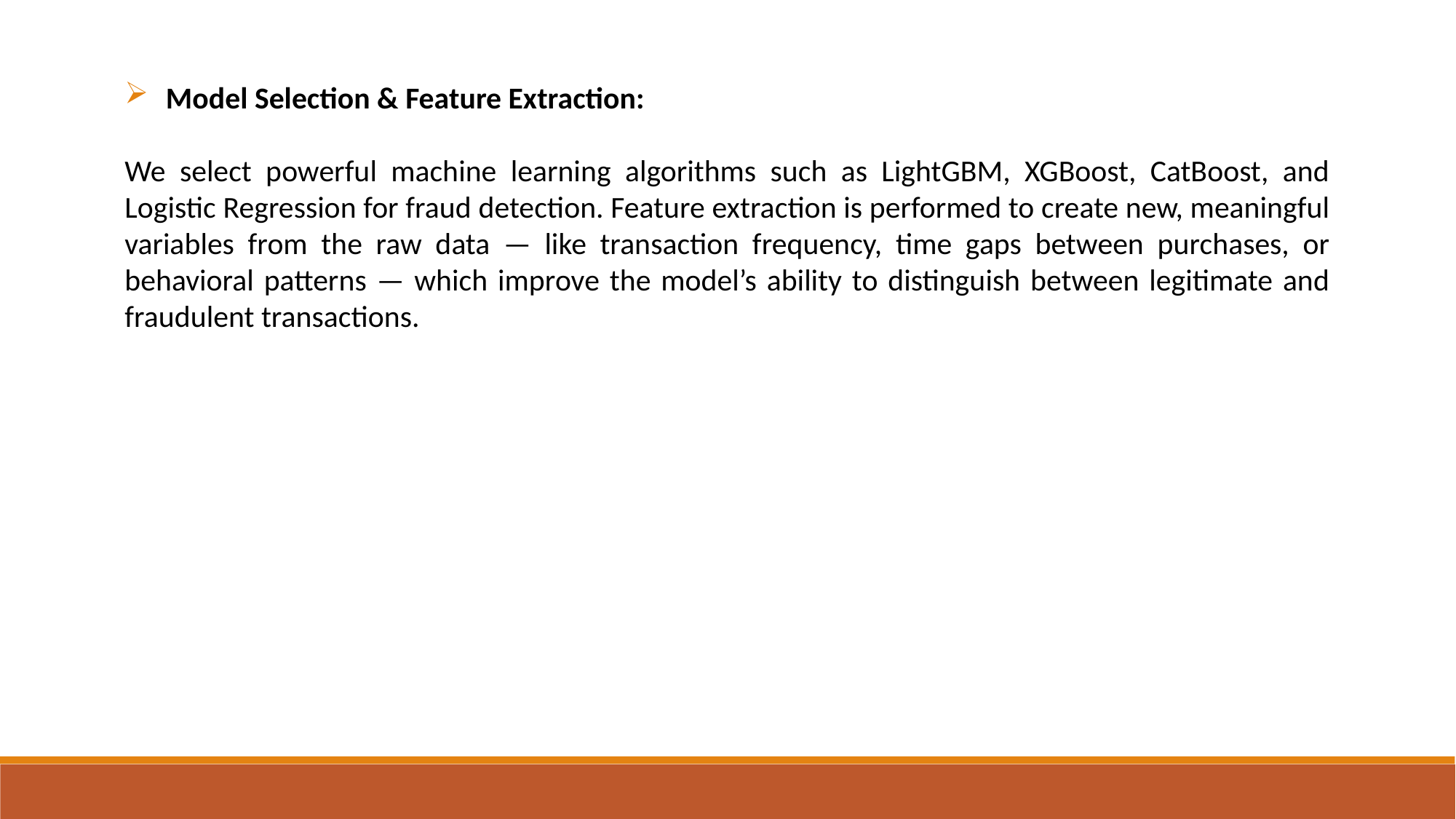

Model Selection & Feature Extraction:

We select powerful machine learning algorithms such as LightGBM, XGBoost, CatBoost, and Logistic Regression for fraud detection. Feature extraction is performed to create new, meaningful variables from the raw data — like transaction frequency, time gaps between purchases, or behavioral patterns — which improve the model’s ability to distinguish between legitimate and fraudulent transactions.